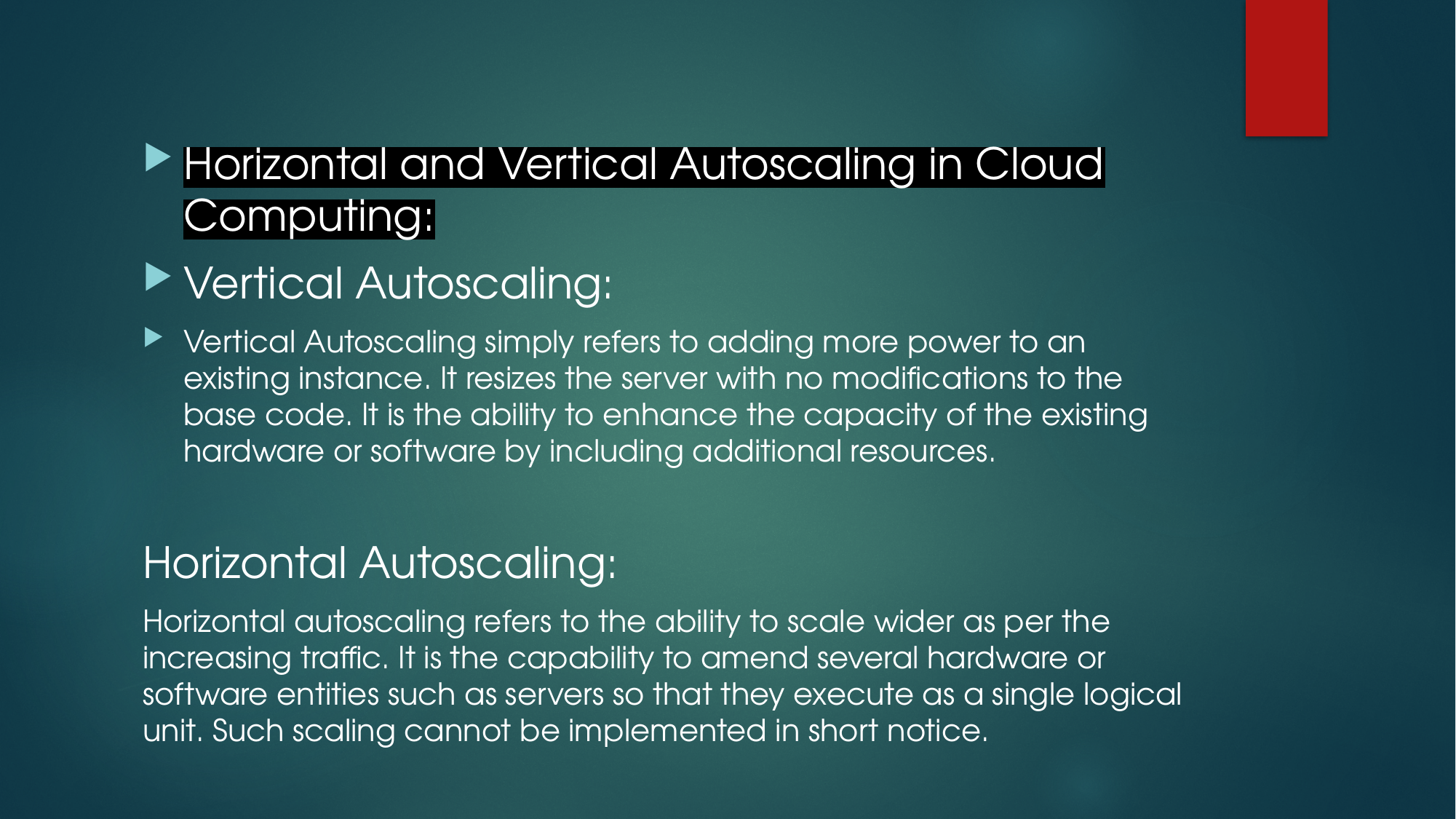

#
Horizontal and Vertical Autoscaling in Cloud Computing:
Vertical Autoscaling:
Vertical Autoscaling simply refers to adding more power to an existing instance. It resizes the server with no modifications to the base code. It is the ability to enhance the capacity of the existing hardware or software by including additional resources.

Horizontal Autoscaling:
Horizontal autoscaling refers to the ability to scale wider as per the increasing traffic. It is the capability to amend several hardware or software entities such as servers so that they execute as a single logical unit. Such scaling cannot be implemented in short notice.